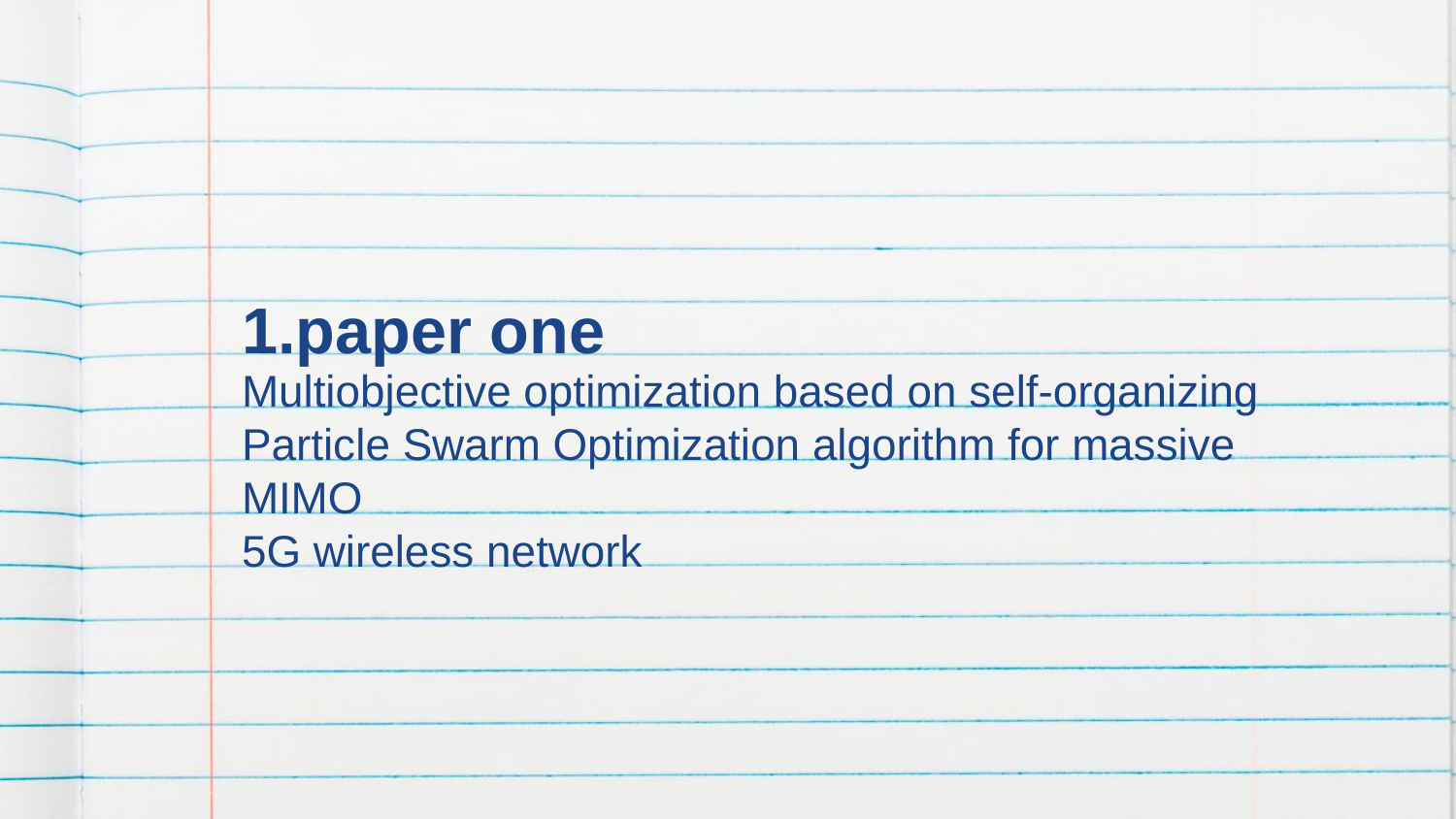

# 1.paper one
Multiobjective optimization based on self-organizing
Particle Swarm Optimization algorithm for massive MIMO
5G wireless network